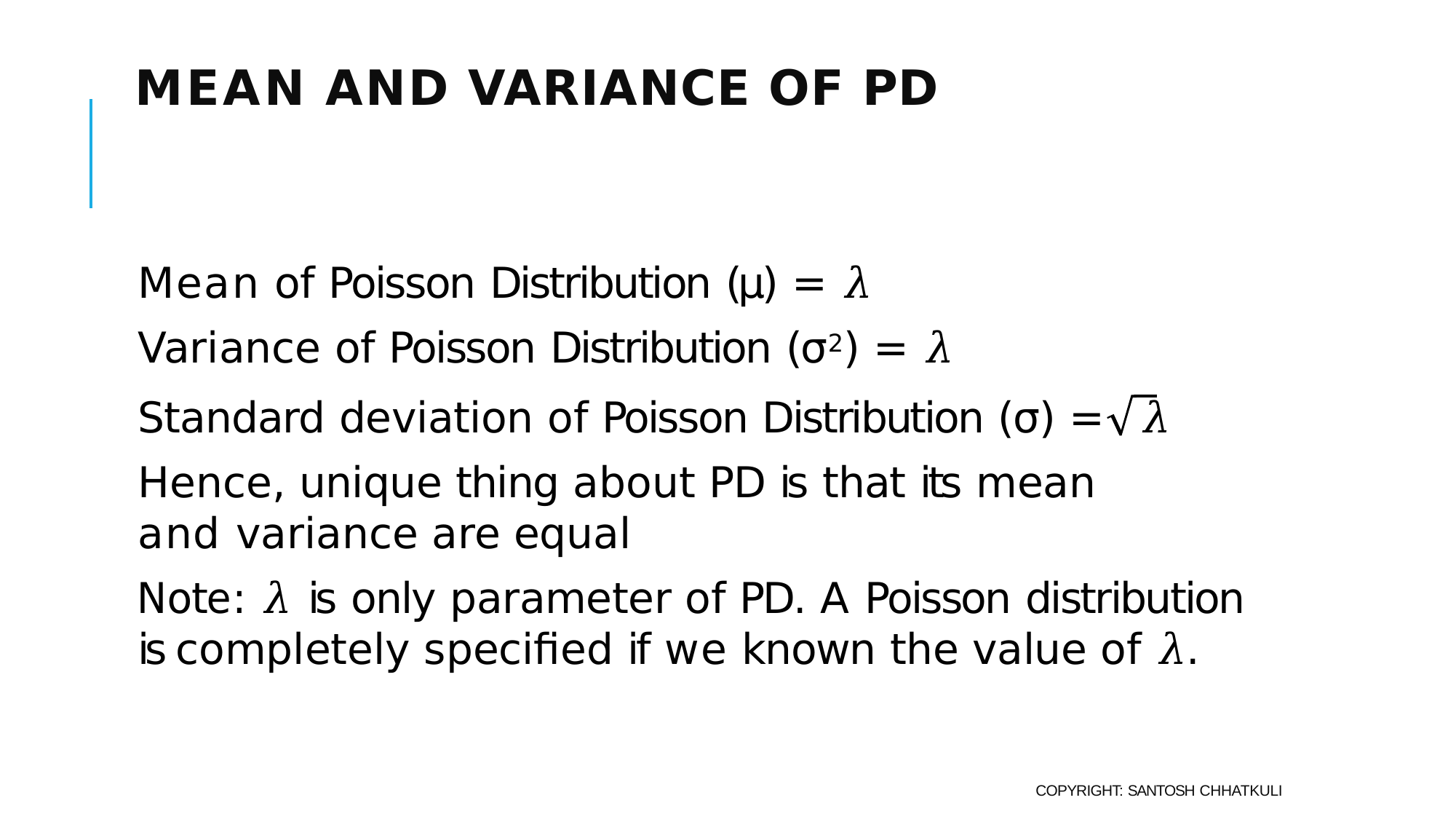

# Mean and Variance of PD
Mean of Poisson Distribution (µ) = 𝜆
Variance of Poisson Distribution (σ2) = 𝜆
Standard deviation of Poisson Distribution (σ) =	𝜆
Hence, unique thing about PD is that its mean and variance are equal
Note: 𝜆 is only parameter of PD. A Poisson distribution is completely specified if we known the value of 𝜆.

Copyright: Santosh Chhatkuli